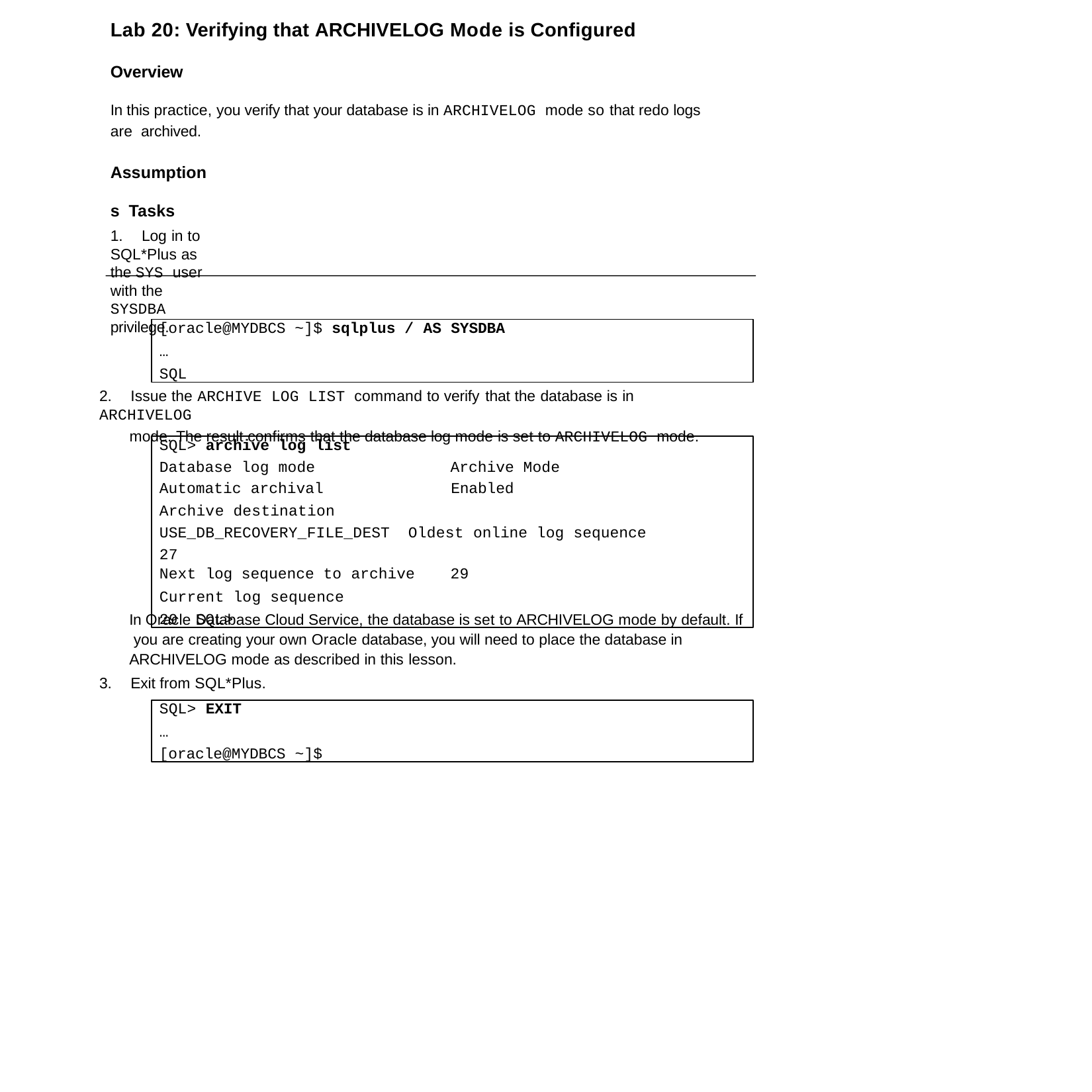

Lab 20: Verifying that ARCHIVELOG Mode is Configured

Overview
In this practice, you verify that your database is in ARCHIVELOG mode so that redo logs are  archived.
Assumptions  Tasks
1.	Log in to SQL*Plus as the SYS user with the SYSDBA privilege.

[oracle@MYDBCS ~]$ sqlplus / AS SYSDBA
…  SQL
2.	Issue the ARCHIVE LOG LIST command to verify that the database is in ARCHIVELOG
mode. The result confirms that the database log mode is set to ARCHIVELOG mode.
SQL> archive log list
Database log mode	Archive Mode
Automatic archival	Enabled
Archive destination	USE_DB_RECOVERY_FILE_DEST  Oldest online log sequence	27
Next log sequence to archive	29
Current log sequence	29  SQL>
In Oracle Database Cloud Service, the database is set to ARCHIVELOG mode by default. If  you are creating your own Oracle database, you will need to place the database in  ARCHIVELOG mode as described in this lesson.
3.	Exit from SQL*Plus.
SQL> EXIT
…
[oracle@MYDBCS ~]$